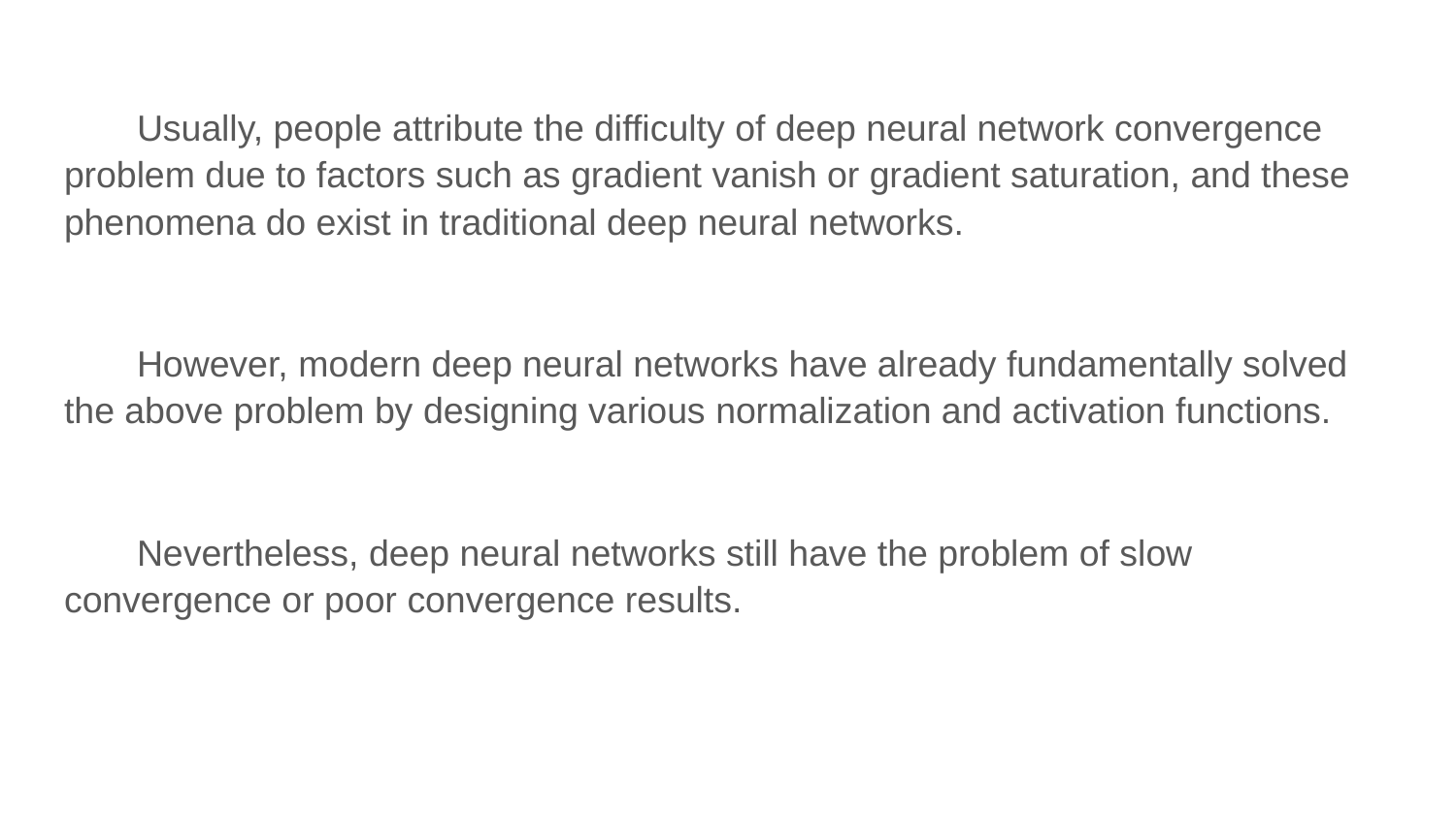

Usually, people attribute the difficulty of deep neural network convergence problem due to factors such as gradient vanish or gradient saturation, and these phenomena do exist in traditional deep neural networks.

However, modern deep neural networks have already fundamentally solved the above problem by designing various normalization and activation functions.

Nevertheless, deep neural networks still have the problem of slow convergence or poor convergence results.